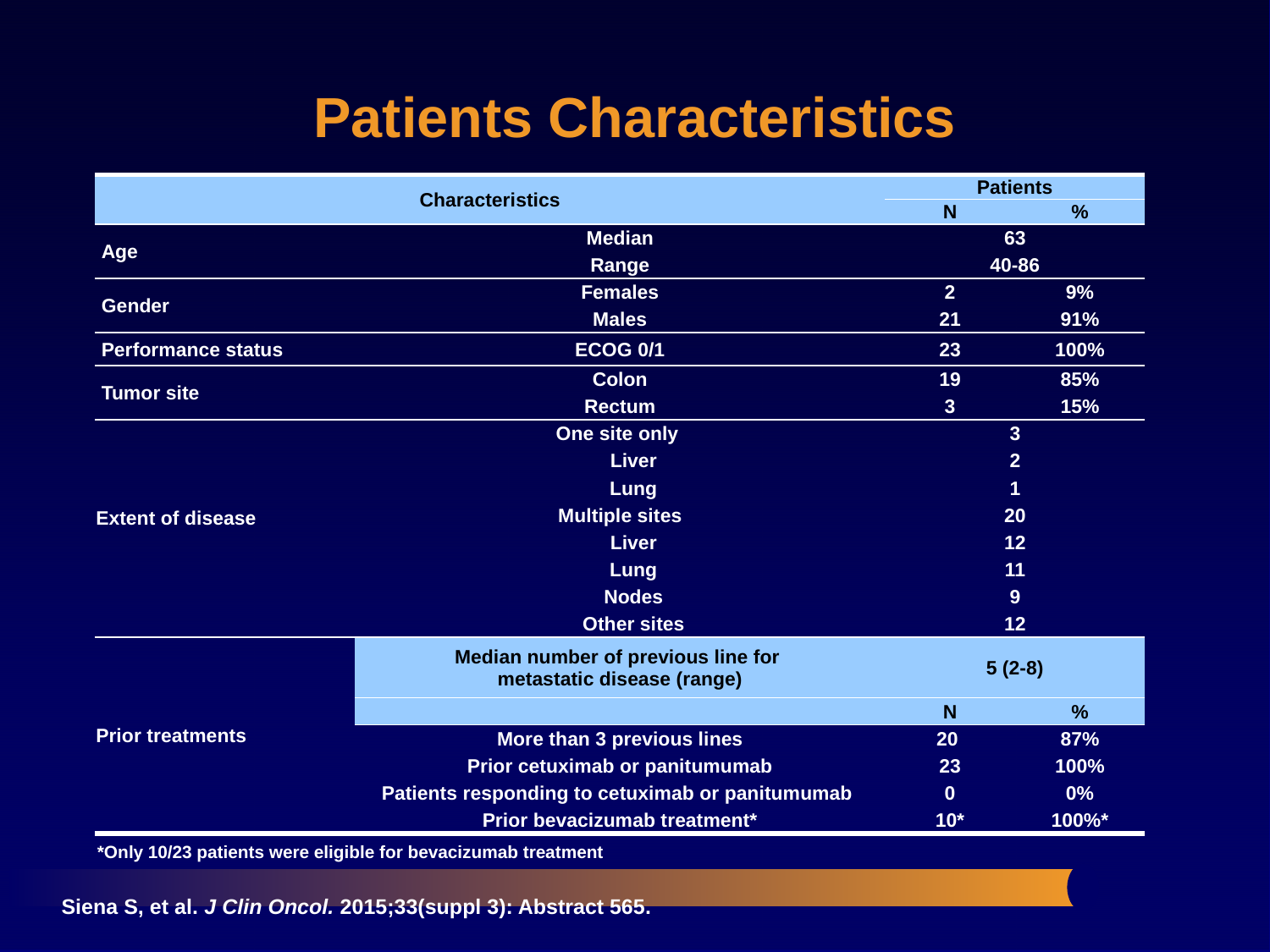

Patients Characteristics
| Characteristics |  | Patients |  |
| --- | --- | --- | --- |
|  |  | N | % |
| Age | Median | 63 |  |
|  | Range | 40-86 |  |
| Gender | Females | 2 | 9% |
|  | Males | 21 | 91% |
| Performance status | ECOG 0/1 | 23 | 100% |
| Tumor site | Colon | 19 | 85% |
|  | Rectum | 3 | 15% |
| Extent of disease | One site only | 3 |  |
|  | Liver | 2 |  |
|  | Lung | 1 |  |
|  | Multiple sites | 20 |  |
|  | Liver | 12 |  |
|  | Lung | 11 |  |
|  | Nodes | 9 |  |
|  | Other sites | 12 |  |
| Prior treatments | Median number of previous line for metastatic disease (range) | 5 (2-8) |  |
|  |  | N | % |
|  | More than 3 previous lines | 20 | 87% |
|  | Prior cetuximab or panitumumab | 23 | 100% |
|  | Patients responding to cetuximab or panitumumab | 0 | 0% |
|  | Prior bevacizumab treatment\* | 10\* | 100%\* |
*Only 10/23 patients were eligible for bevacizumab treatment
Siena S, et al. J Clin Oncol. 2015;33(suppl 3): Abstract 565.